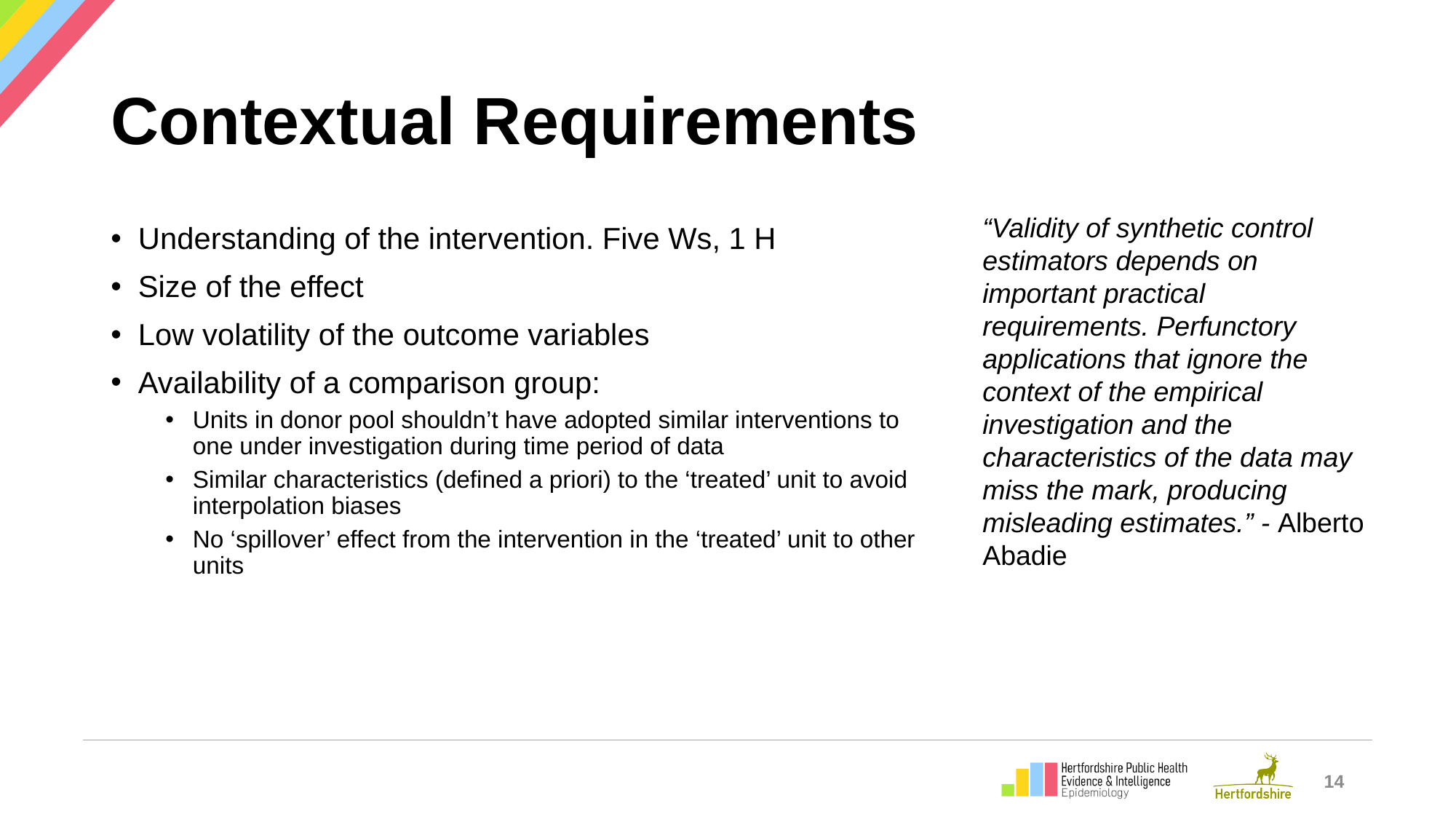

# Contextual Requirements
“Validity of synthetic control estimators depends on important practical requirements. Perfunctory applications that ignore the context of the empirical investigation and the characteristics of the data may miss the mark, producing misleading estimates.” - Alberto Abadie
Understanding of the intervention. Five Ws, 1 H
Size of the effect
Low volatility of the outcome variables
Availability of a comparison group:
Units in donor pool shouldn’t have adopted similar interventions to one under investigation during time period of data
Similar characteristics (defined a priori) to the ‘treated’ unit to avoid interpolation biases
No ‘spillover’ effect from the intervention in the ‘treated’ unit to other units
14